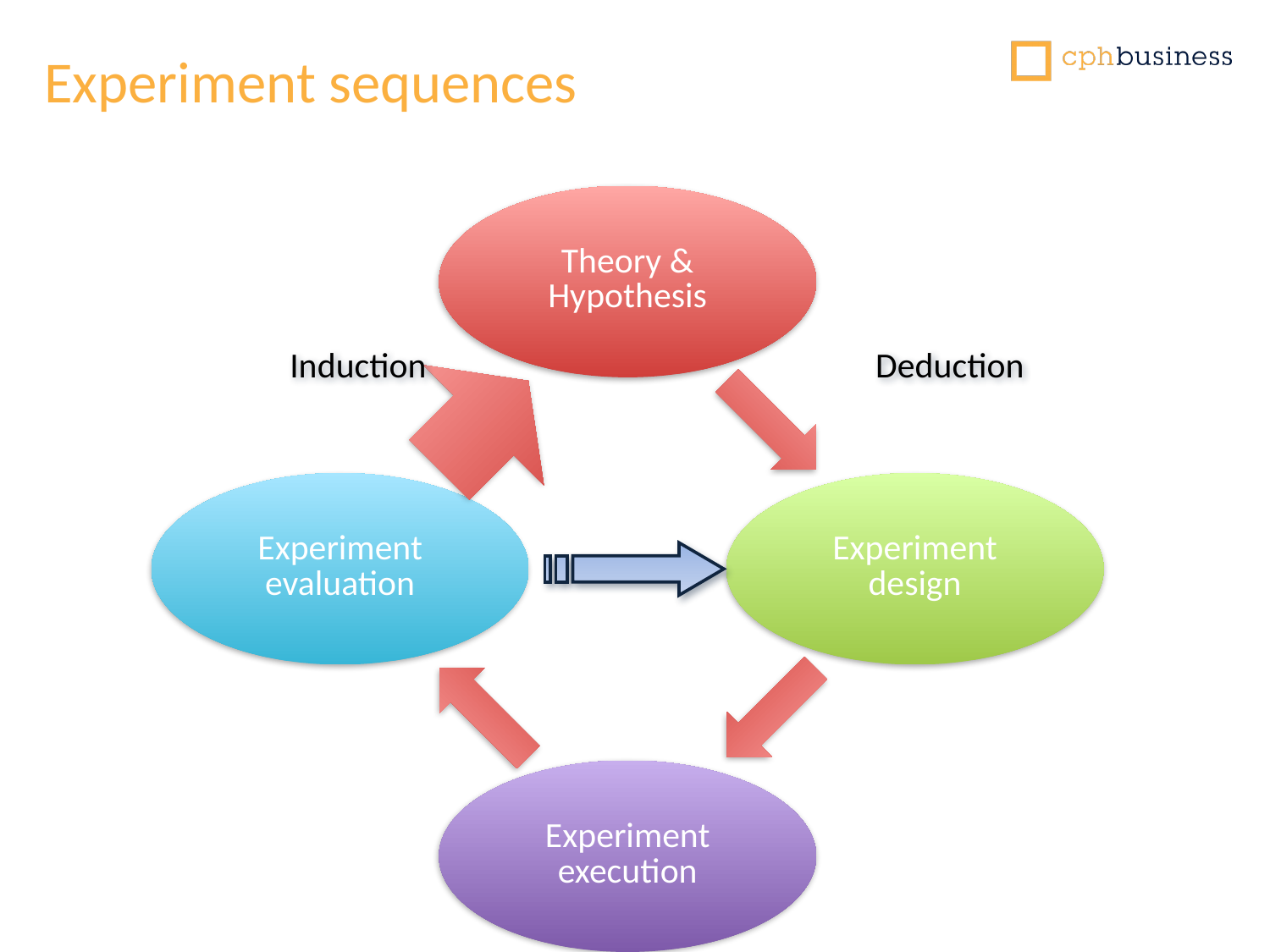

# Experiment sequences
Theory & Hypothesis
Experiment design
Experiment execution
Experiment evaluation
Induction
Deduction